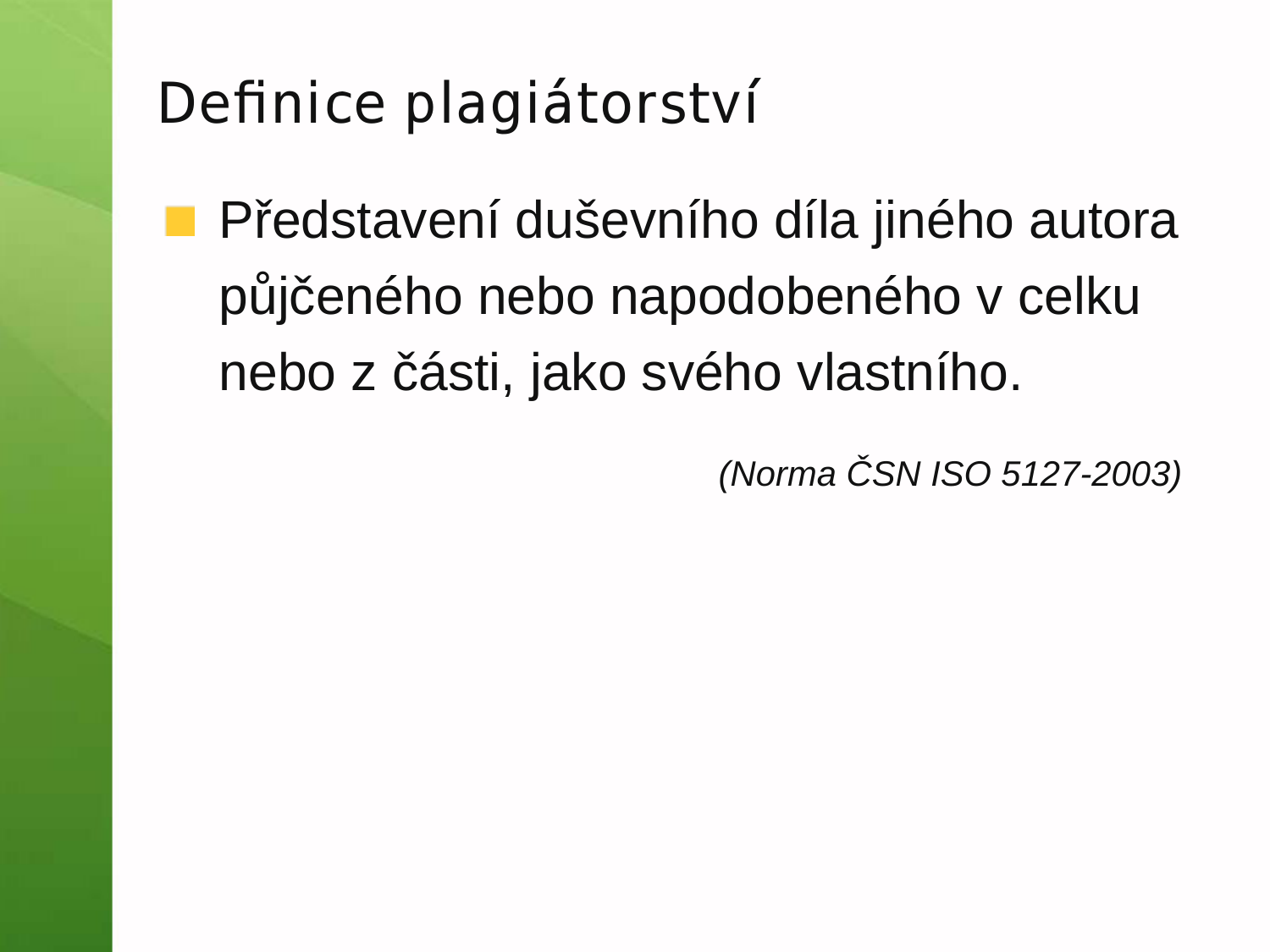

# Definice plagiátorství
Představení duševního díla jiného autora půjčeného nebo napodobeného v celku nebo z části, jako svého vlastního.
(Norma ČSN ISO 5127-2003)